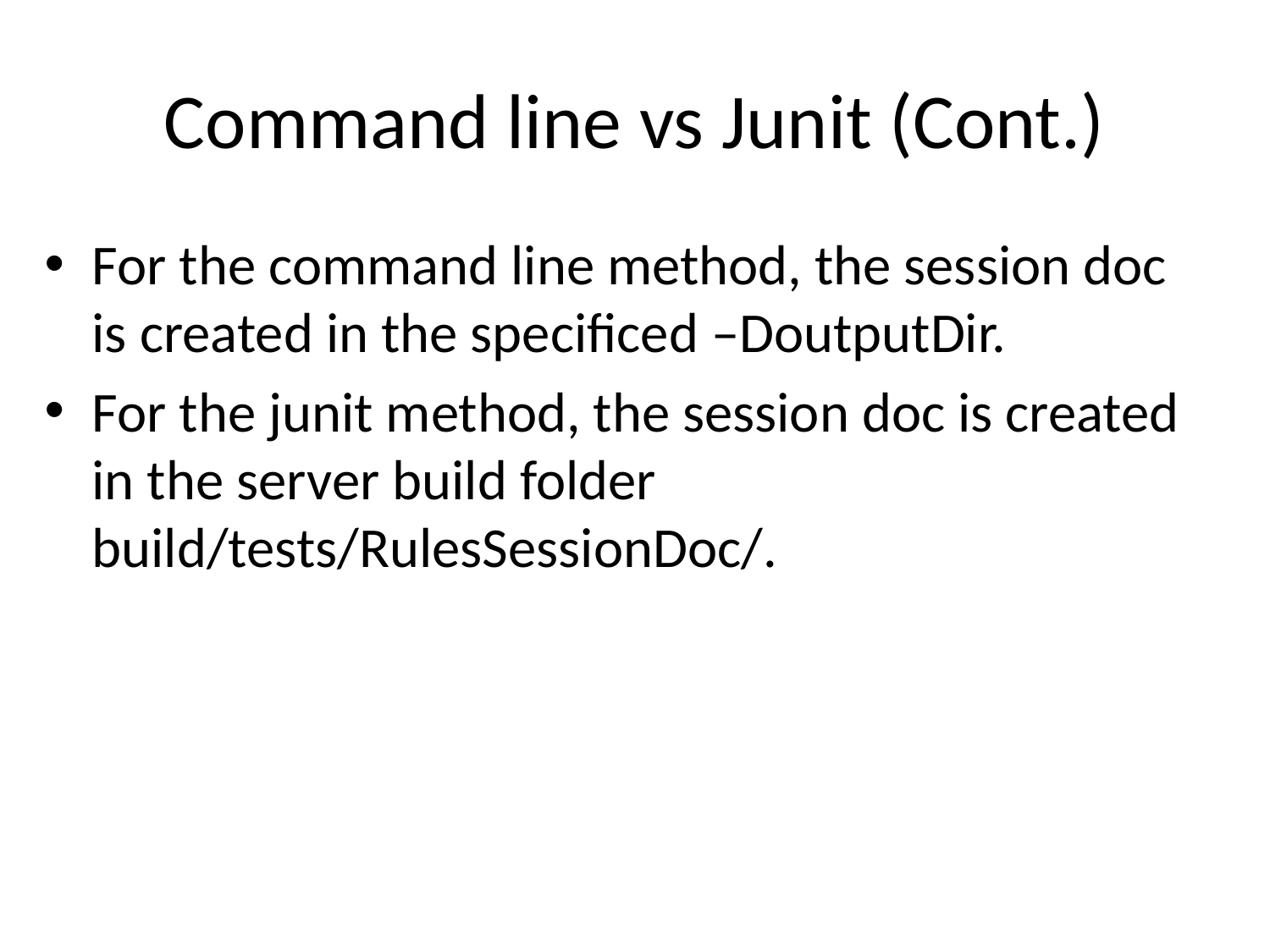

# Command line vs Junit (Cont.)
For the command line method, the session doc is created in the specificed –DoutputDir.
For the junit method, the session doc is created in the server build folder build/tests/RulesSessionDoc/.